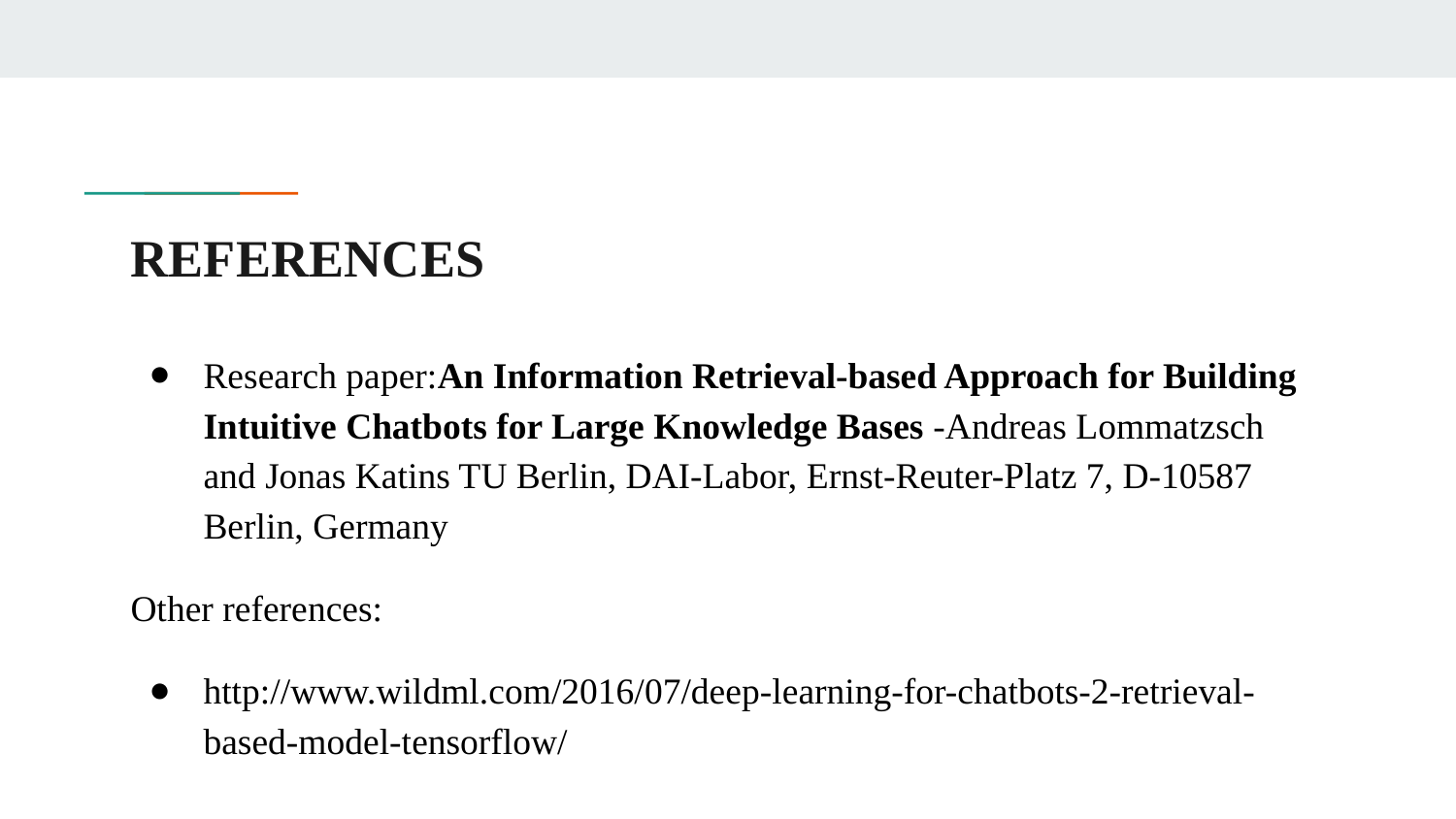

# REFERENCES
Research paper:An Information Retrieval-based Approach for Building Intuitive Chatbots for Large Knowledge Bases -Andreas Lommatzsch and Jonas Katins TU Berlin, DAI-Labor, Ernst-Reuter-Platz 7, D-10587 Berlin, Germany
Other references:
http://www.wildml.com/2016/07/deep-learning-for-chatbots-2-retrieval-based-model-tensorflow/